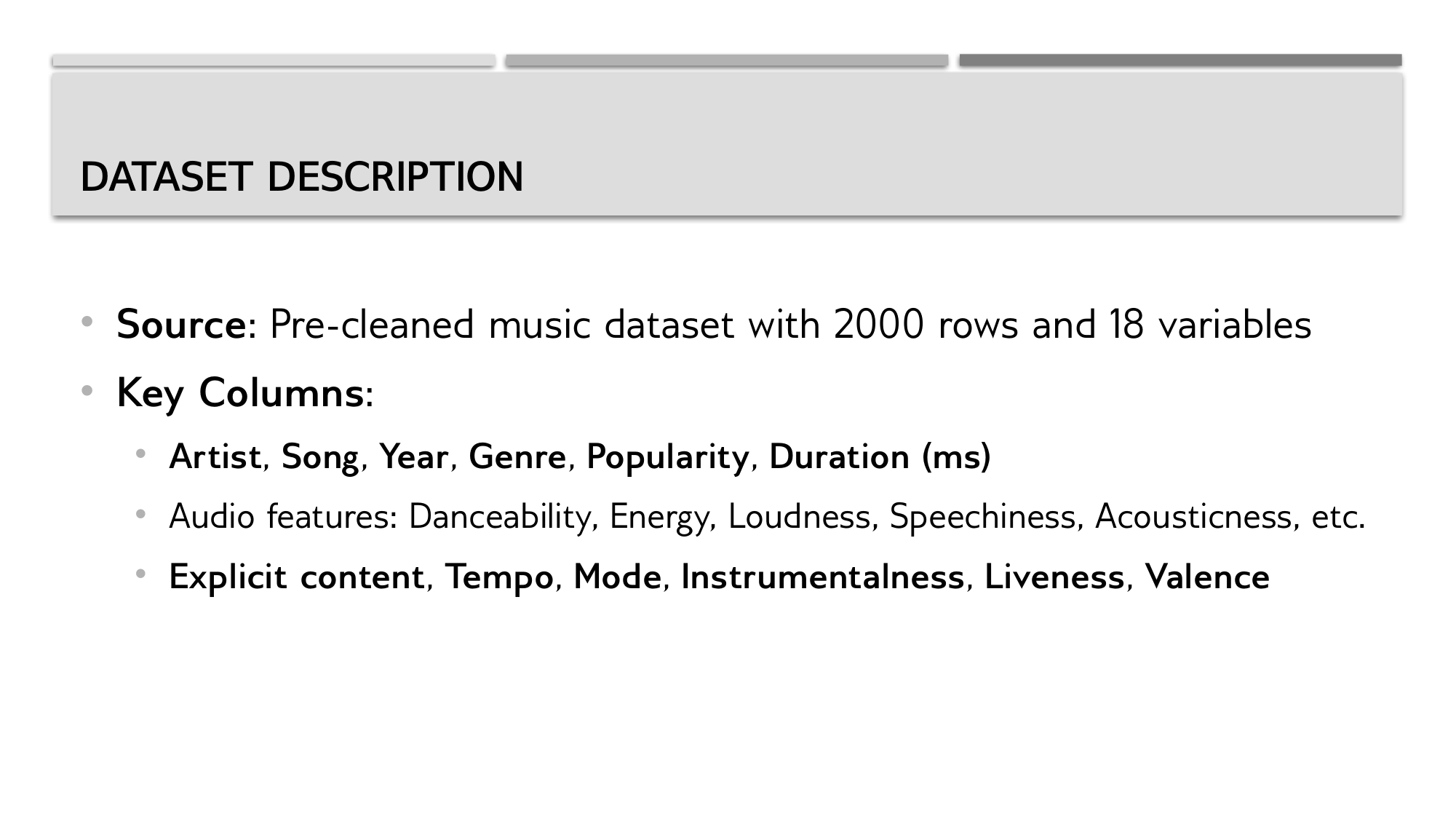

# Dataset Description
Source: Pre-cleaned music dataset with 2000 rows and 18 variables
Key Columns:
Artist, Song, Year, Genre, Popularity, Duration (ms)
Audio features: Danceability, Energy, Loudness, Speechiness, Acousticness, etc.
Explicit content, Tempo, Mode, Instrumentalness, Liveness, Valence